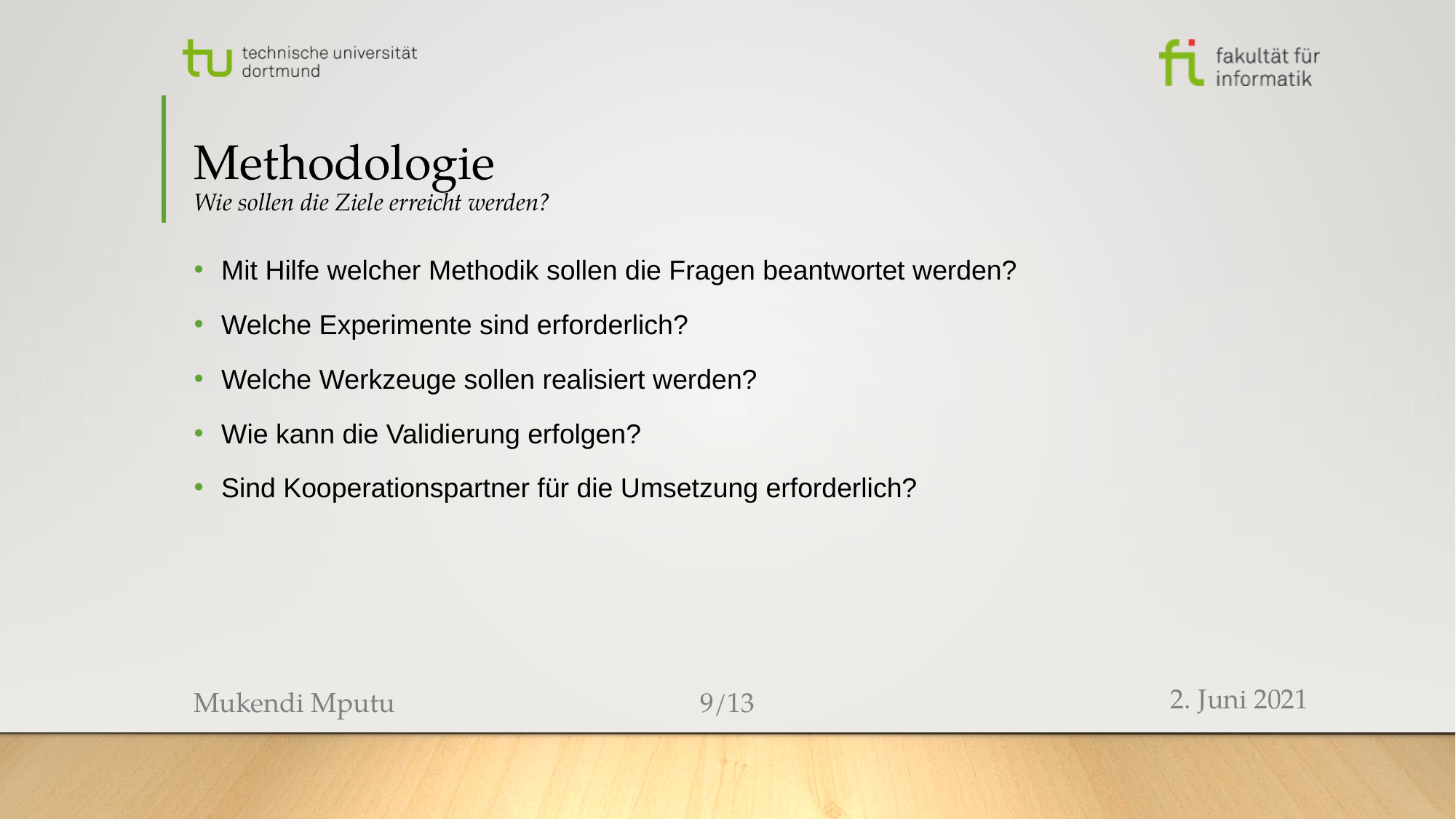

# Methodologie Wie sollen die Ziele erreicht werden?
Mit Hilfe welcher Methodik sollen die Fragen beantwortet werden?
Welche Experimente sind erforderlich?
Welche Werkzeuge sollen realisiert werden?
Wie kann die Validierung erfolgen?
Sind Kooperationspartner für die Umsetzung erforderlich?